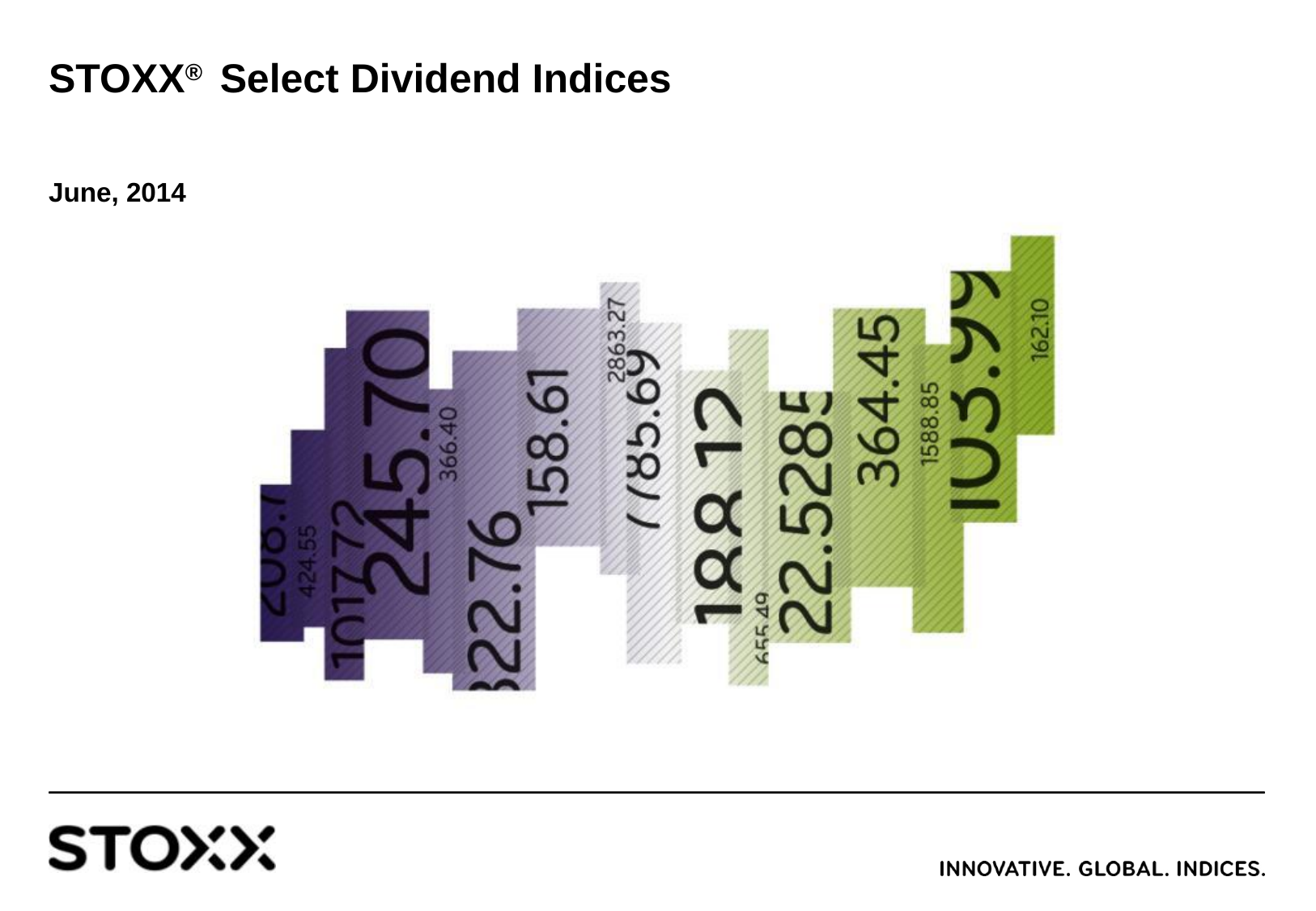

# STOXX®  Select Dividend Indices
June, 2014